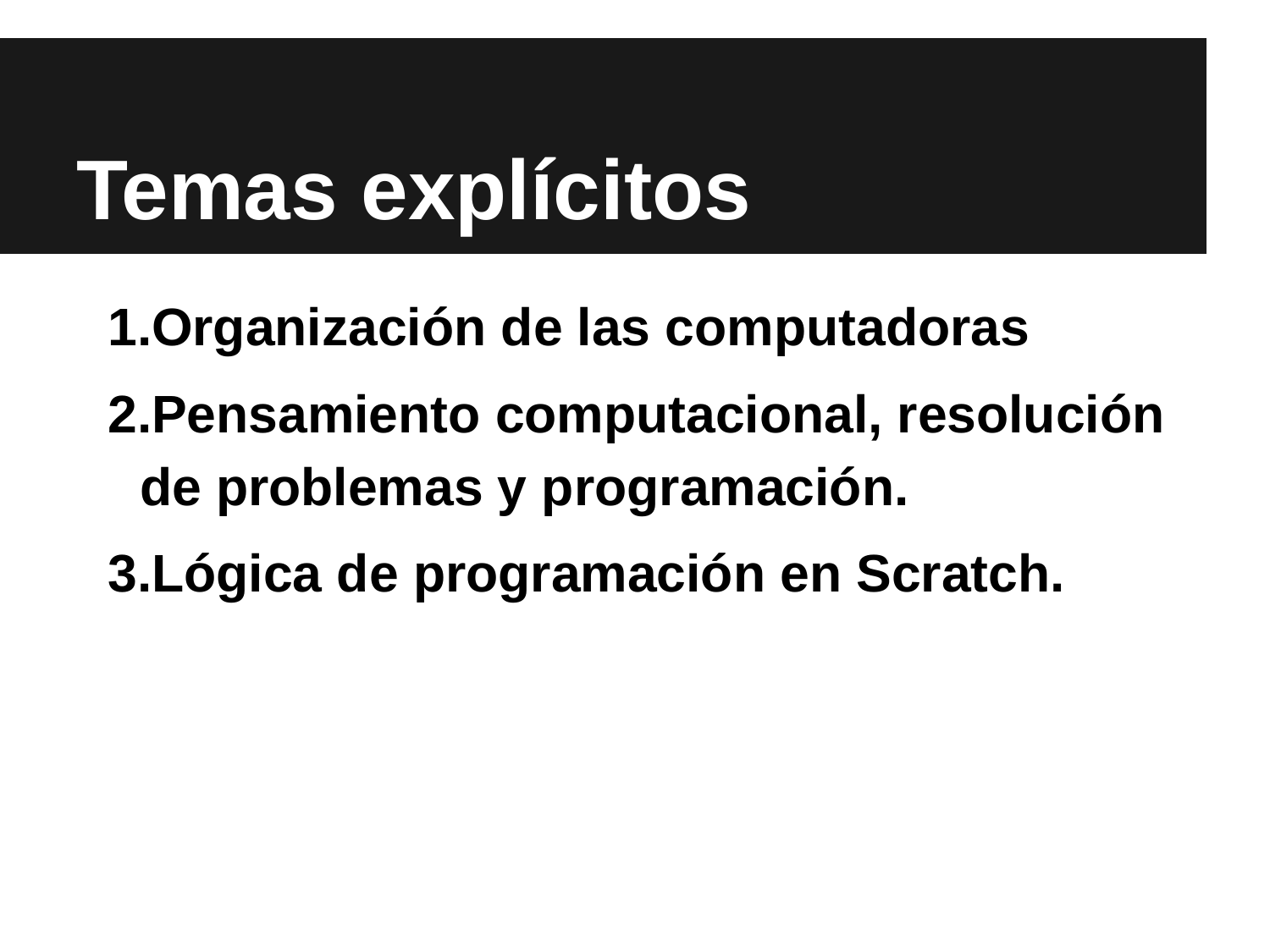

# Temas explícitos
Organización de las computadoras
Pensamiento computacional, resolución de problemas y programación.
Lógica de programación en Scratch.